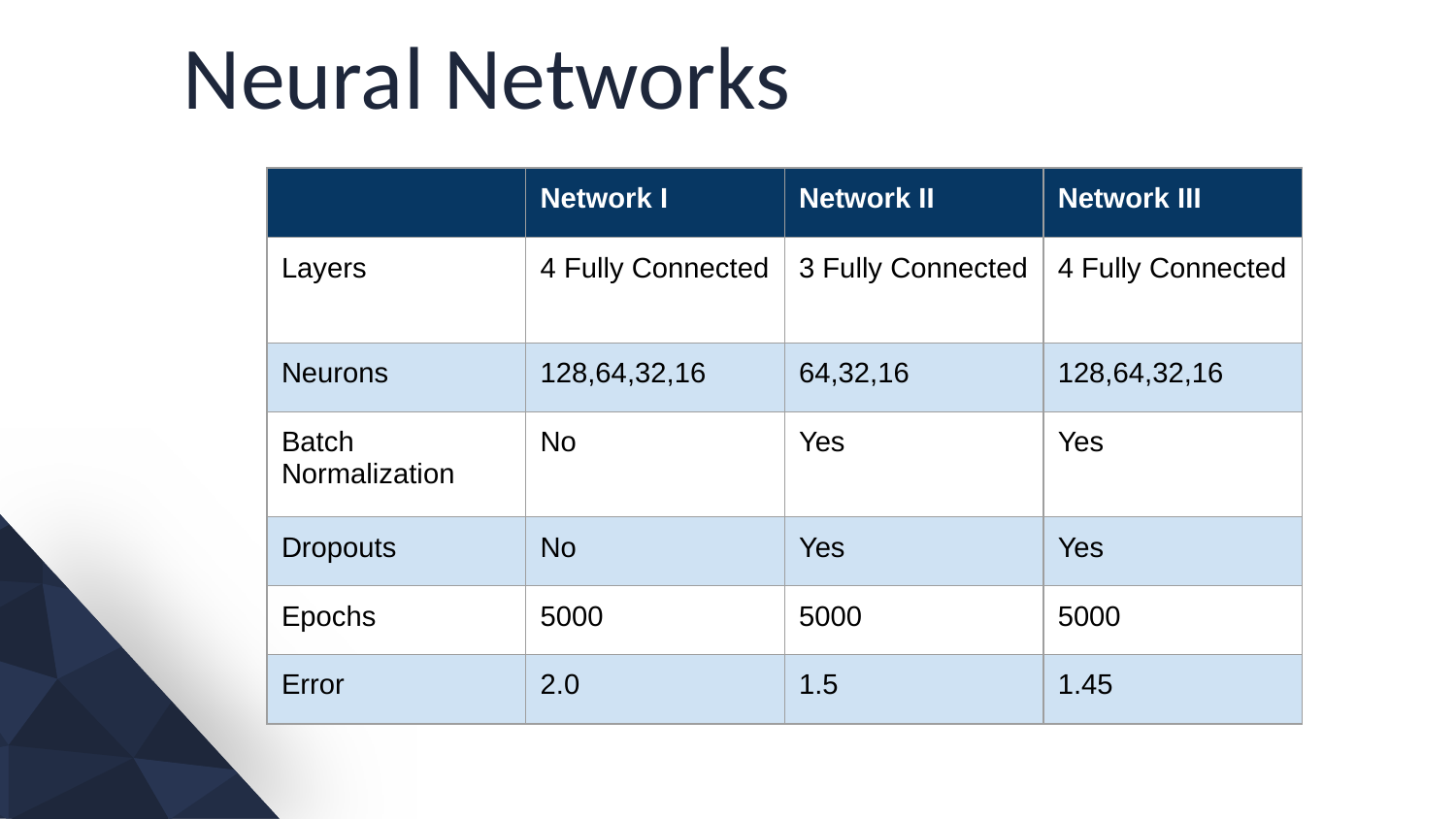

# Neural Networks
|  | Network I | Network II | Network III |
| --- | --- | --- | --- |
| Layers | 4 Fully Connected | 3 Fully Connected | 4 Fully Connected |
| Neurons | 128,64,32,16 | 64,32,16 | 128,64,32,16 |
| Batch Normalization | No | Yes | Yes |
| Dropouts | No | Yes | Yes |
| Epochs | 5000 | 5000 | 5000 |
| Error | 2.0 | 1.5 | 1.45 |